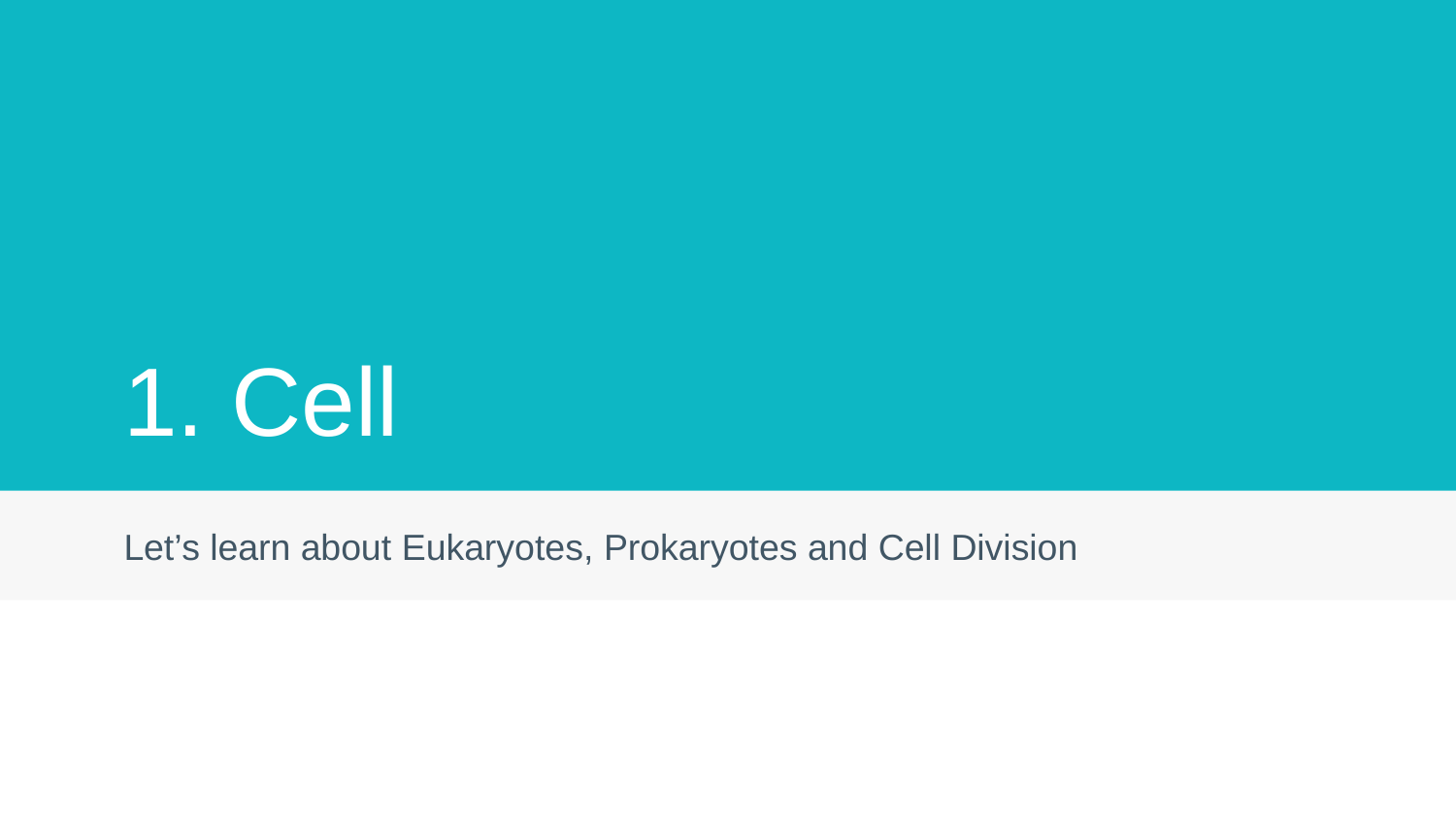

# 1. Cell
Let’s learn about Eukaryotes, Prokaryotes and Cell Division